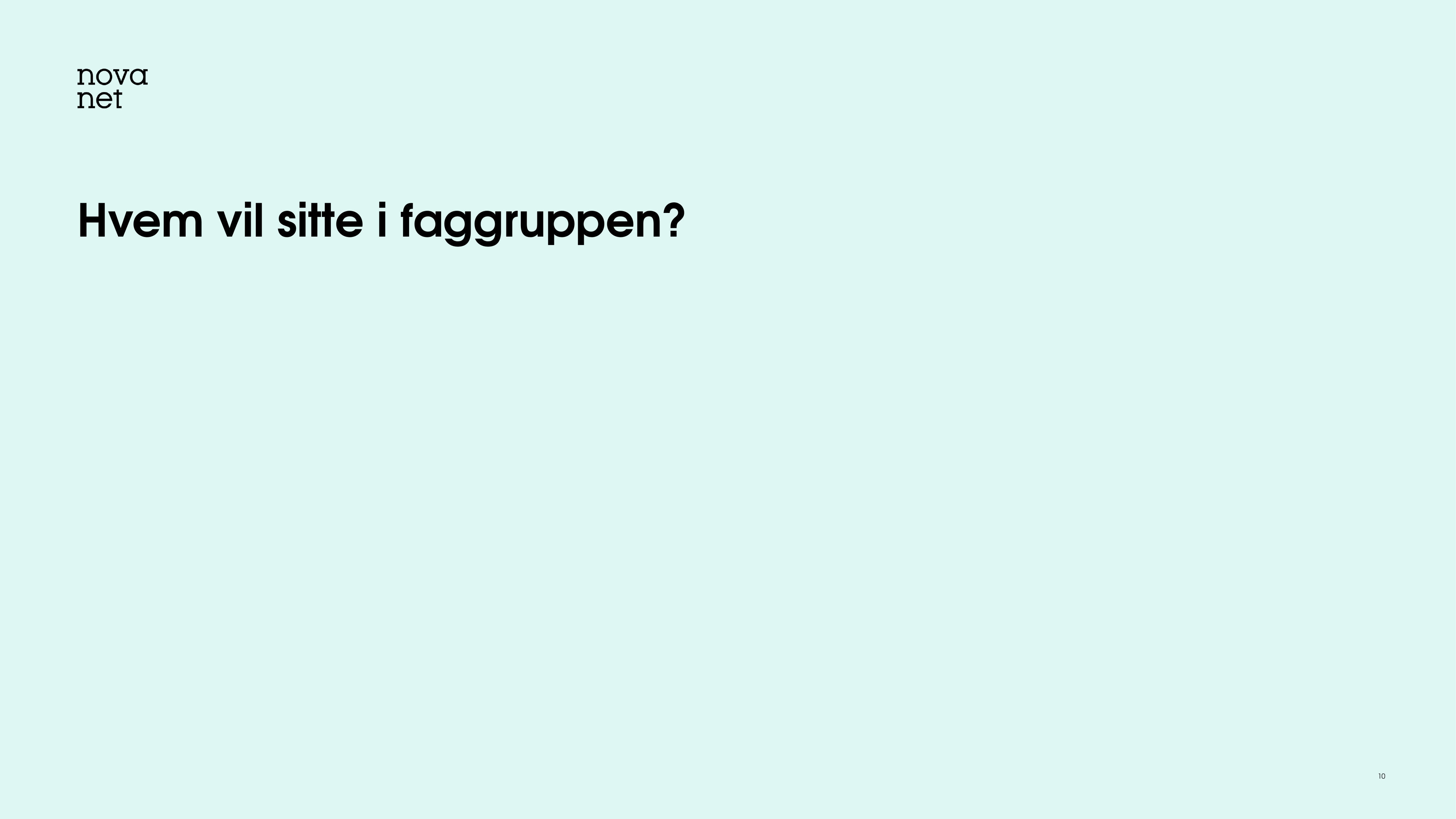

# Hvem vil sitte i faggruppen?

10